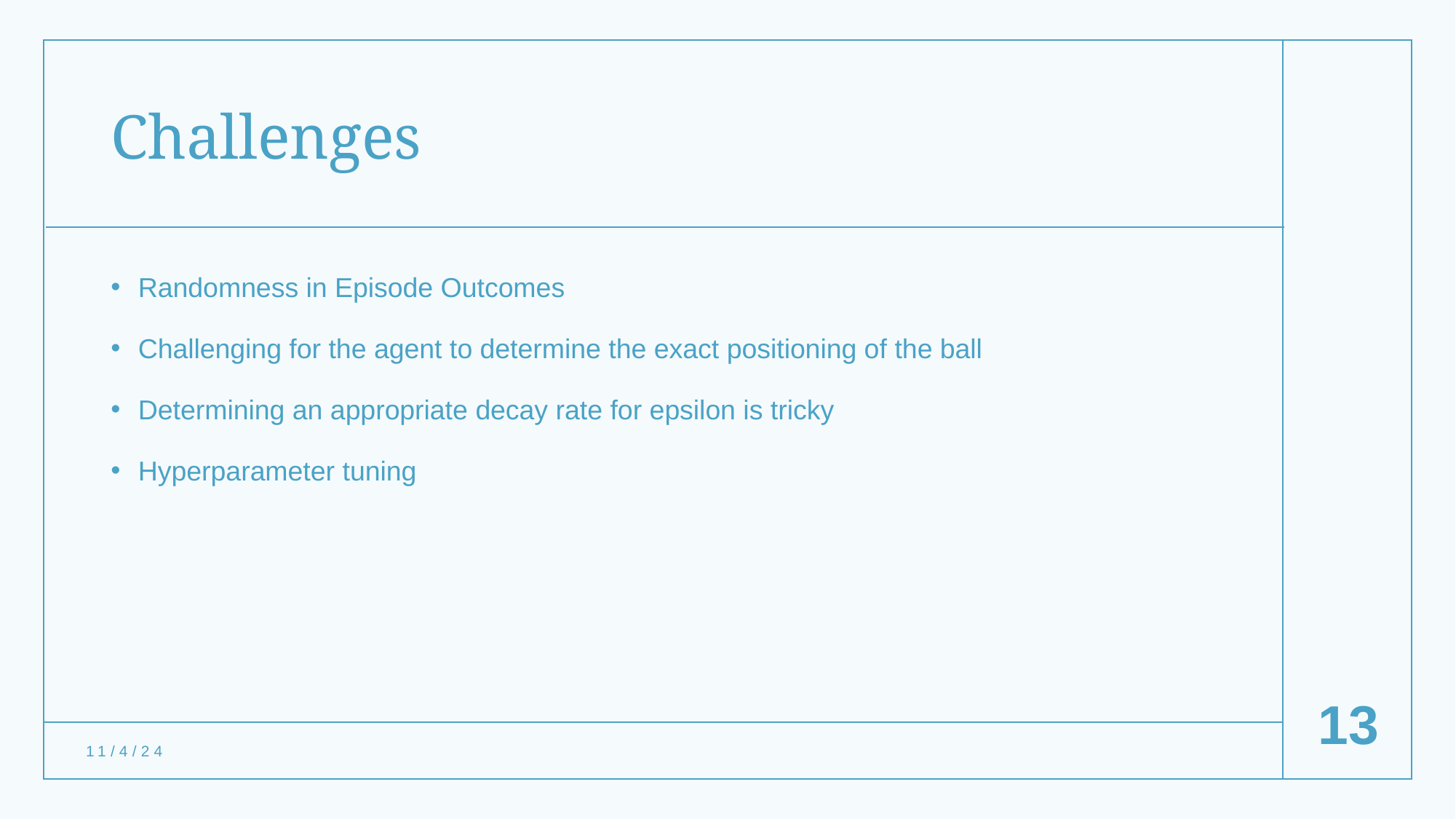

# Challenges
Randomness in Episode Outcomes
Challenging for the agent to determine the exact positioning of the ball
Determining an appropriate decay rate for epsilon is tricky
Hyperparameter tuning

13
11/4/24